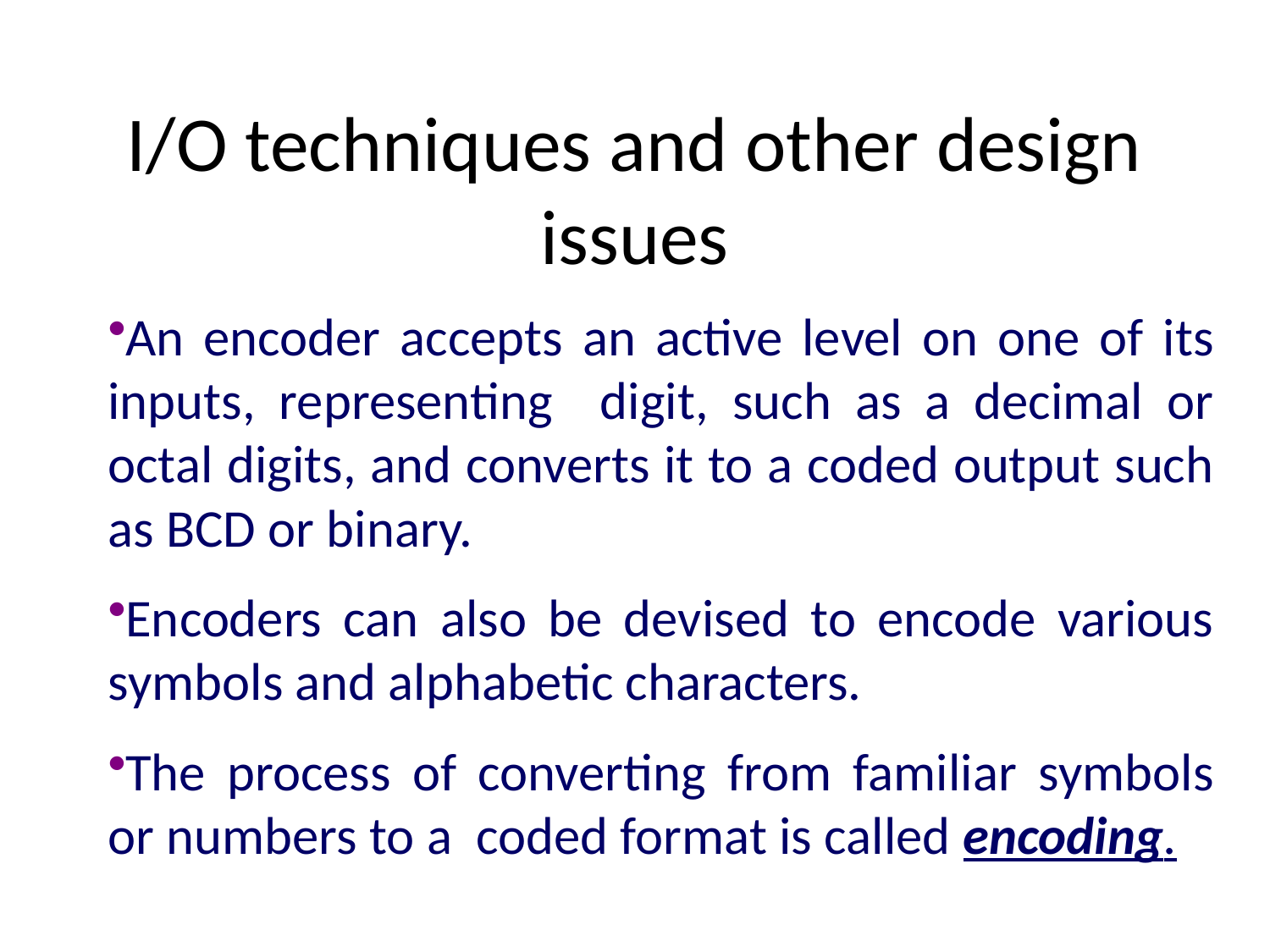

# I/O techniques and other design issues
An encoder accepts an active level on one of its inputs, representing  digit, such as a decimal or octal digits, and converts it to a coded output such as BCD or binary.
Encoders can also be devised to encode various symbols and alphabetic characters.
The process of converting from familiar symbols or numbers to a  coded format is called encoding.